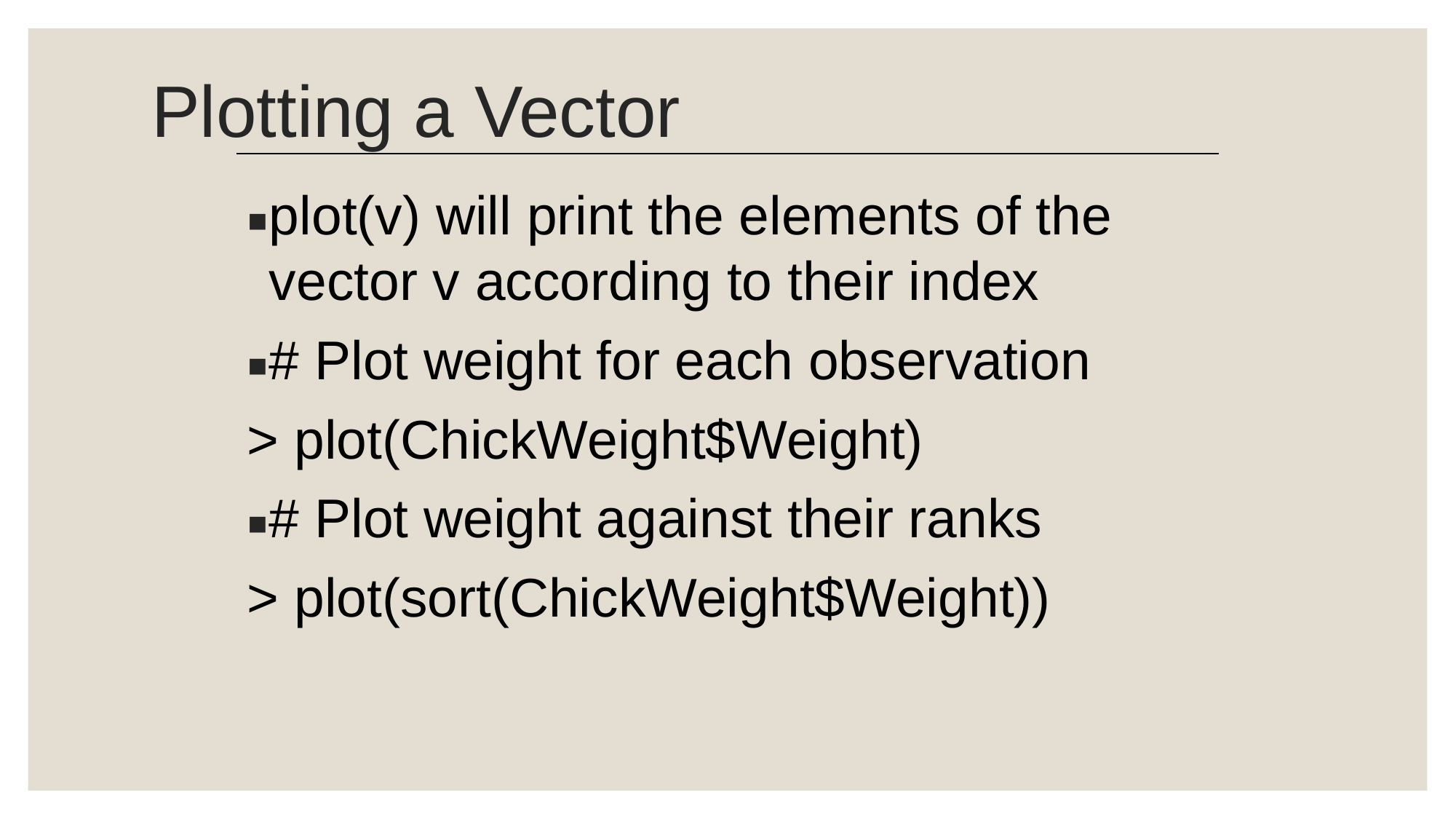

# Plotting a Vector
plot(v) will print the elements of the vector v according to their index
# Plot weight for each observation
> plot(ChickWeight$Weight)
# Plot weight against their ranks
> plot(sort(ChickWeight$Weight))